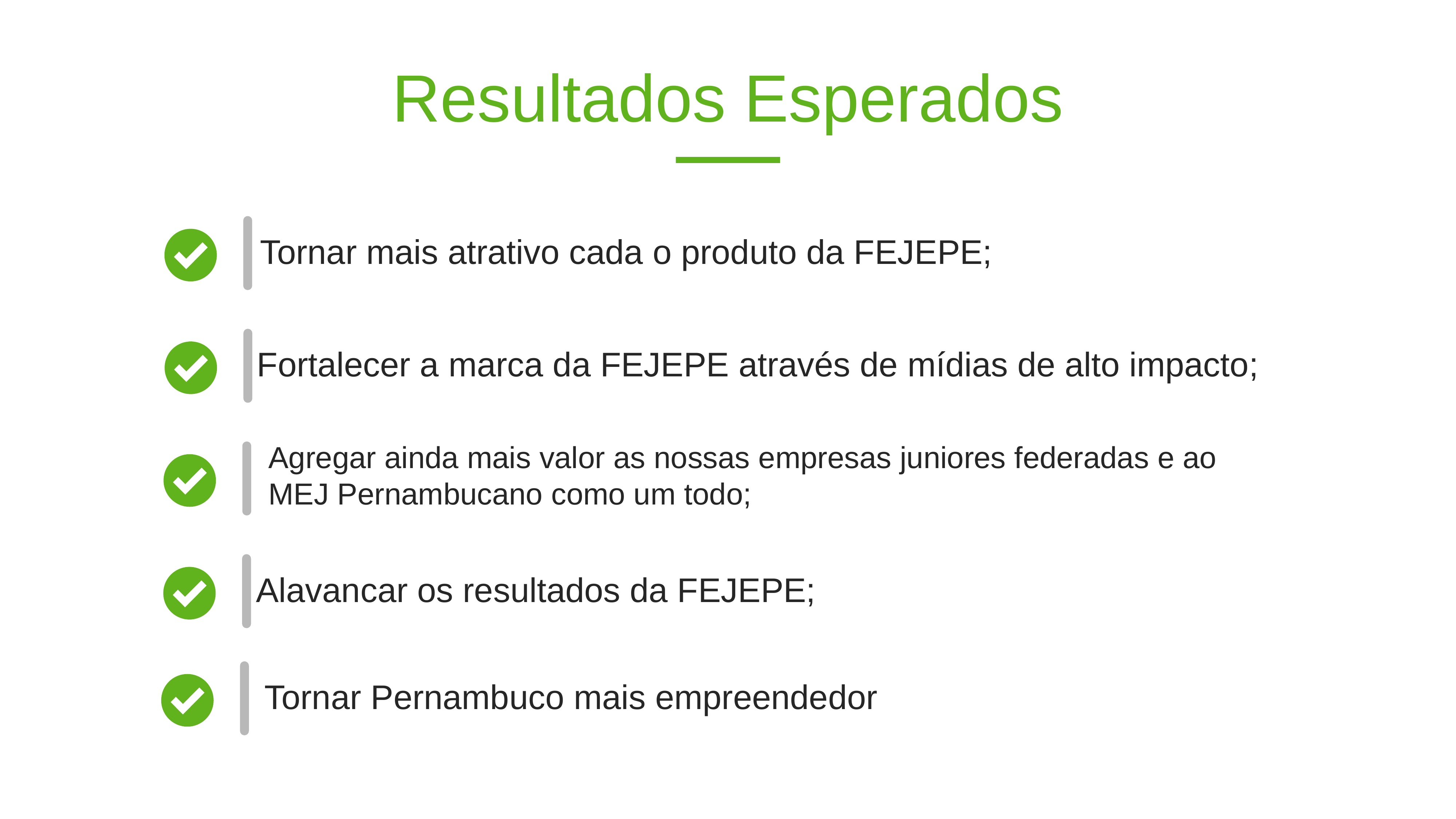

Resultados Esperados

Tornar mais atrativo cada o produto da FEJEPE;
Fortalecer a marca da FEJEPE através de mídias de alto impacto;
Agregar ainda mais valor as nossas empresas juniores federadas e ao
MEJ Pernambucano como um todo;
Alavancar os resultados da FEJEPE;
Tornar Pernambuco mais empreendedor